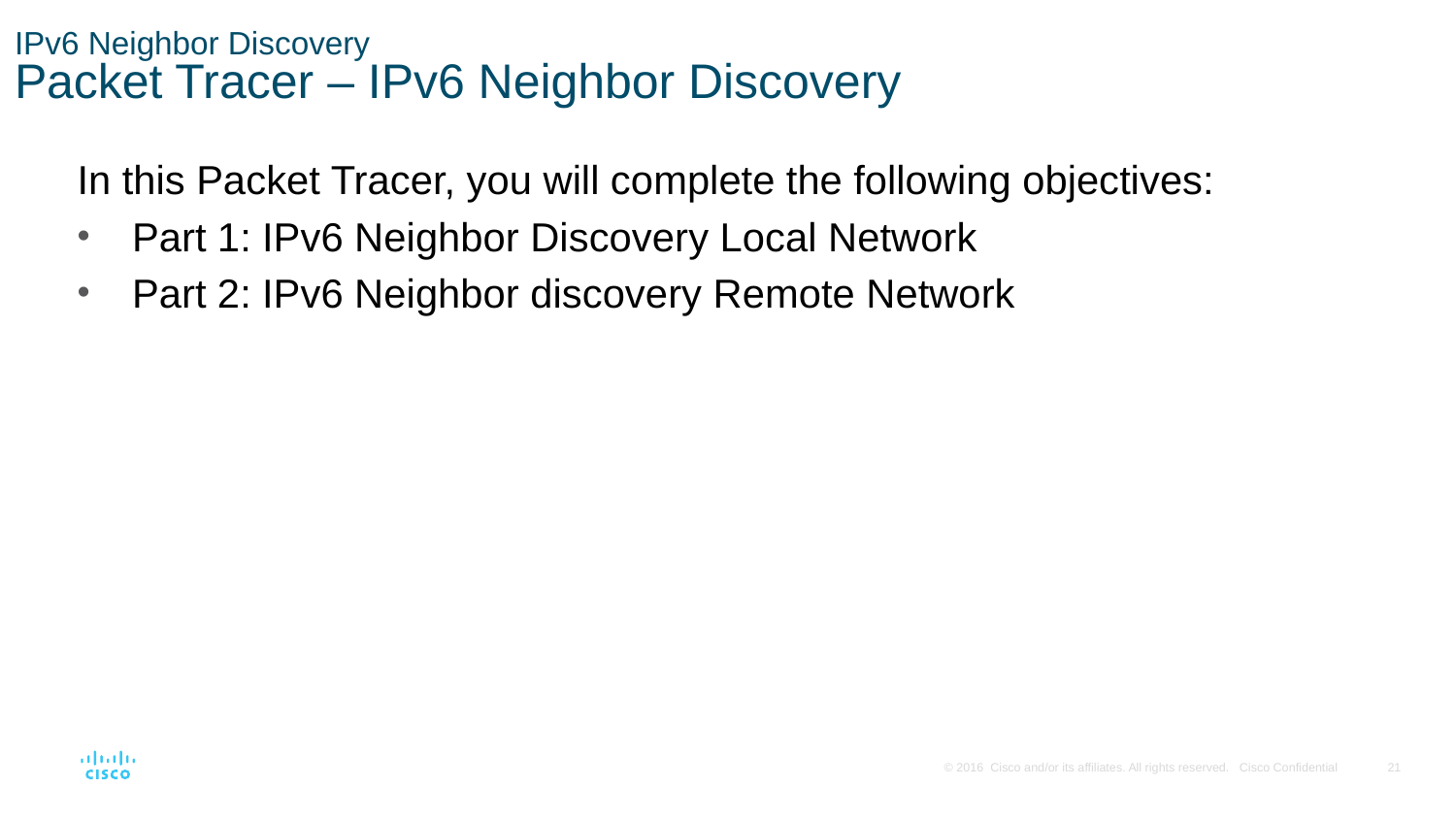

# IPv6 Neighbor Discovery Packet Tracer – IPv6 Neighbor Discovery
In this Packet Tracer, you will complete the following objectives:
Part 1: IPv6 Neighbor Discovery Local Network
Part 2: IPv6 Neighbor discovery Remote Network